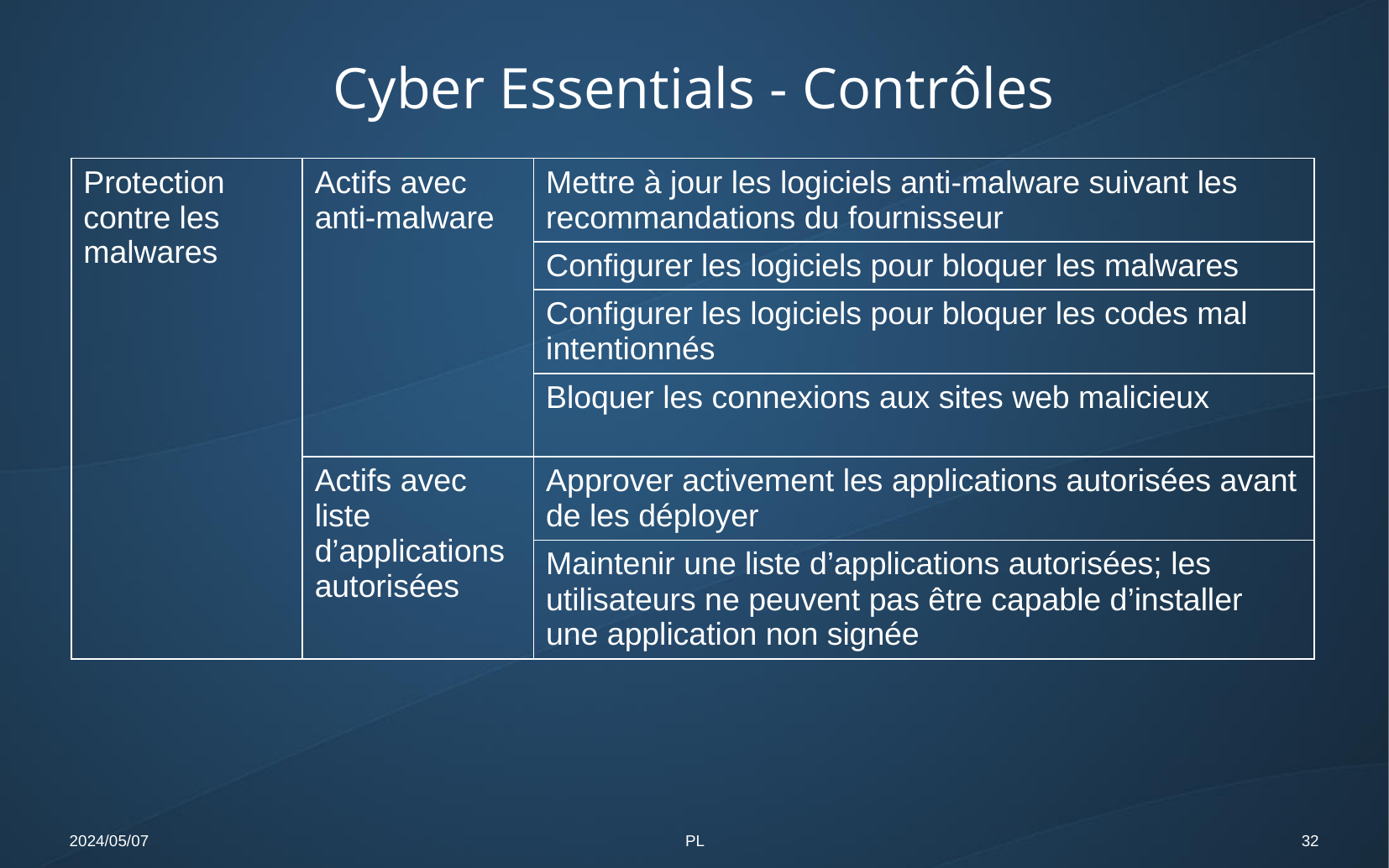

Cyber Essentials - Contrôles
| Protection contre les malwares | Actifs avec anti-malware | Mettre à jour les logiciels anti-malware suivant les recommandations du fournisseur |
| --- | --- | --- |
|  |  | Configurer les logiciels pour bloquer les malwares |
|  |  | Configurer les logiciels pour bloquer les codes mal intentionnés |
|  |  | Bloquer les connexions aux sites web malicieux |
|  | Actifs avec liste d’applications autorisées | Approver activement les applications autorisées avant de les déployer |
|  |  | Maintenir une liste d’applications autorisées; les utilisateurs ne peuvent pas être capable d’installer une application non signée |
2024/05/07
PL
32